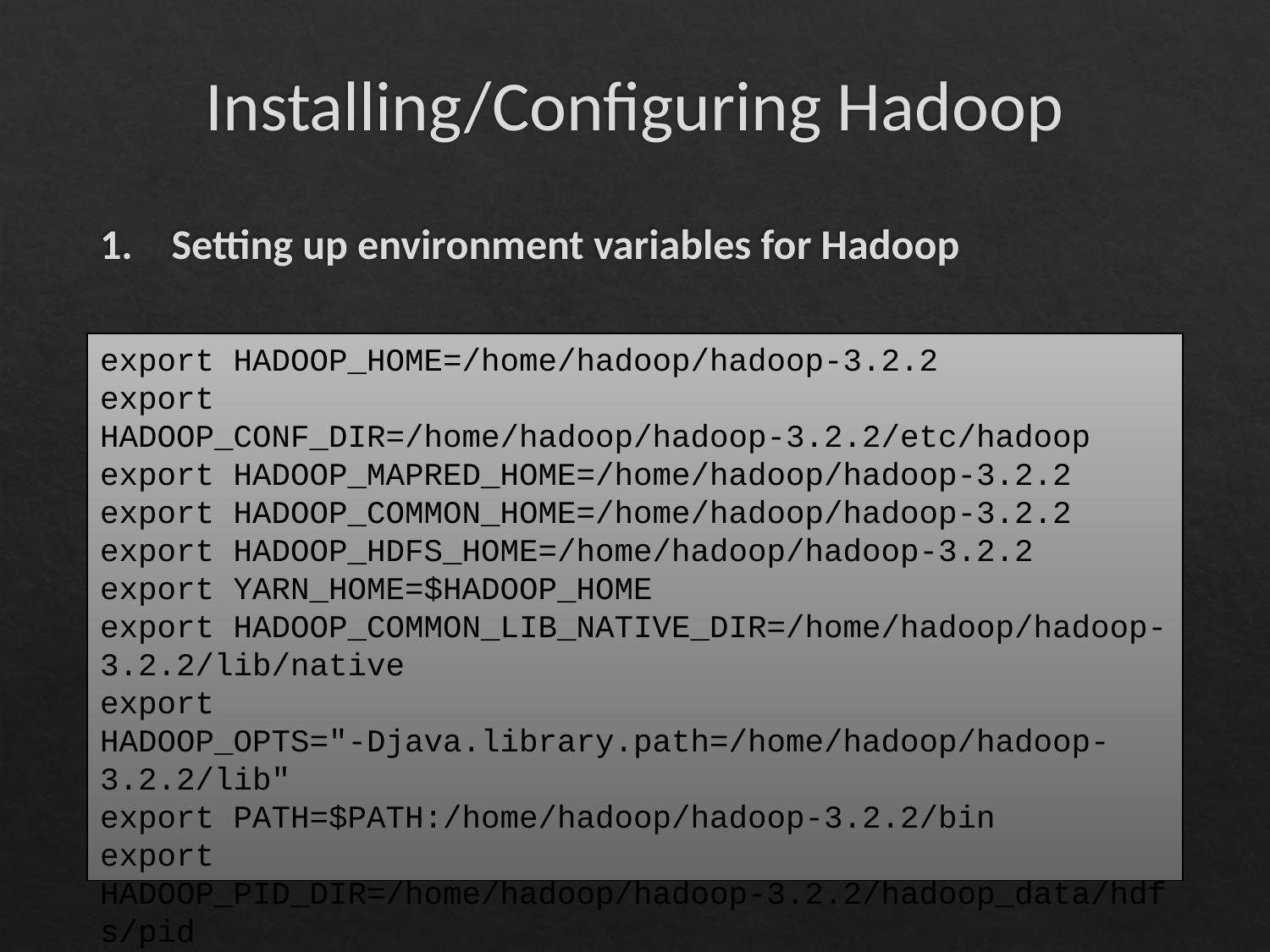

# Installing/Configuring Hadoop
Setting up environment variables for Hadoop
export HADOOP_HOME=/home/hadoop/hadoop-3.2.2
export HADOOP_CONF_DIR=/home/hadoop/hadoop-3.2.2/etc/hadoop
export HADOOP_MAPRED_HOME=/home/hadoop/hadoop-3.2.2
export HADOOP_COMMON_HOME=/home/hadoop/hadoop-3.2.2
export HADOOP_HDFS_HOME=/home/hadoop/hadoop-3.2.2
export YARN_HOME=$HADOOP_HOME
export HADOOP_COMMON_LIB_NATIVE_DIR=/home/hadoop/hadoop-3.2.2/lib/native
export HADOOP_OPTS="-Djava.library.path=/home/hadoop/hadoop-3.2.2/lib"
export PATH=$PATH:/home/hadoop/hadoop-3.2.2/bin
export HADOOP_PID_DIR=/home/hadoop/hadoop-3.2.2/hadoop_data/hdfs/pid